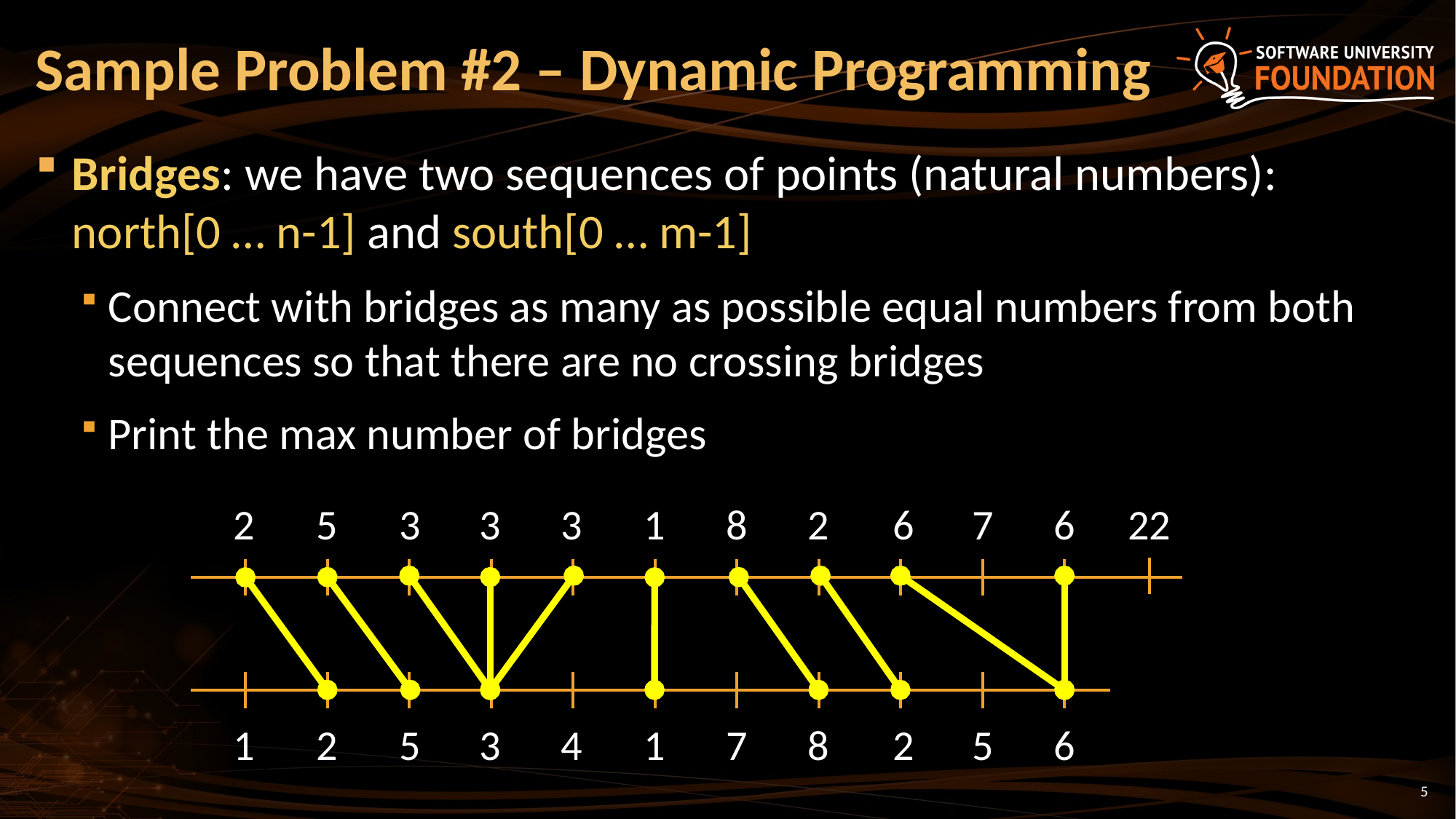

# Sample Problem #2 – Dynamic Programming
Bridges: we have two sequences of points (natural numbers): north[0 … n-1] and south[0 … m-1]
Connect with bridges as many as possible equal numbers from both sequences so that there are no crossing bridges
Print the max number of bridges
2
5
3
3
3
1
8
2
6
7
6
22
1
2
5
3
4
1
7
8
2
5
6
5